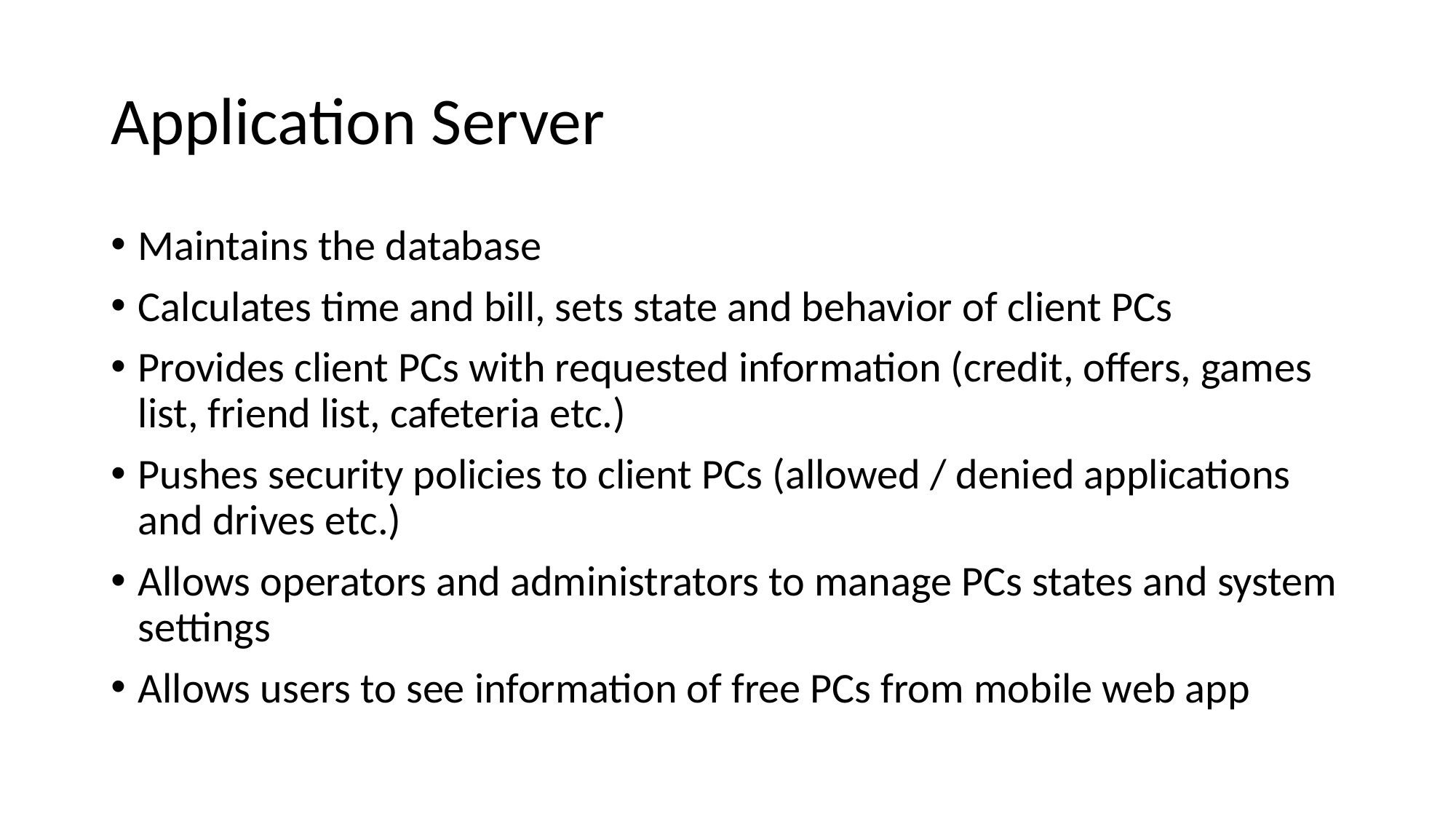

# Application Server
Maintains the database
Calculates time and bill, sets state and behavior of client PCs
Provides client PCs with requested information (credit, offers, games list, friend list, cafeteria etc.)
Pushes security policies to client PCs (allowed / denied applications and drives etc.)
Allows operators and administrators to manage PCs states and system settings
Allows users to see information of free PCs from mobile web app